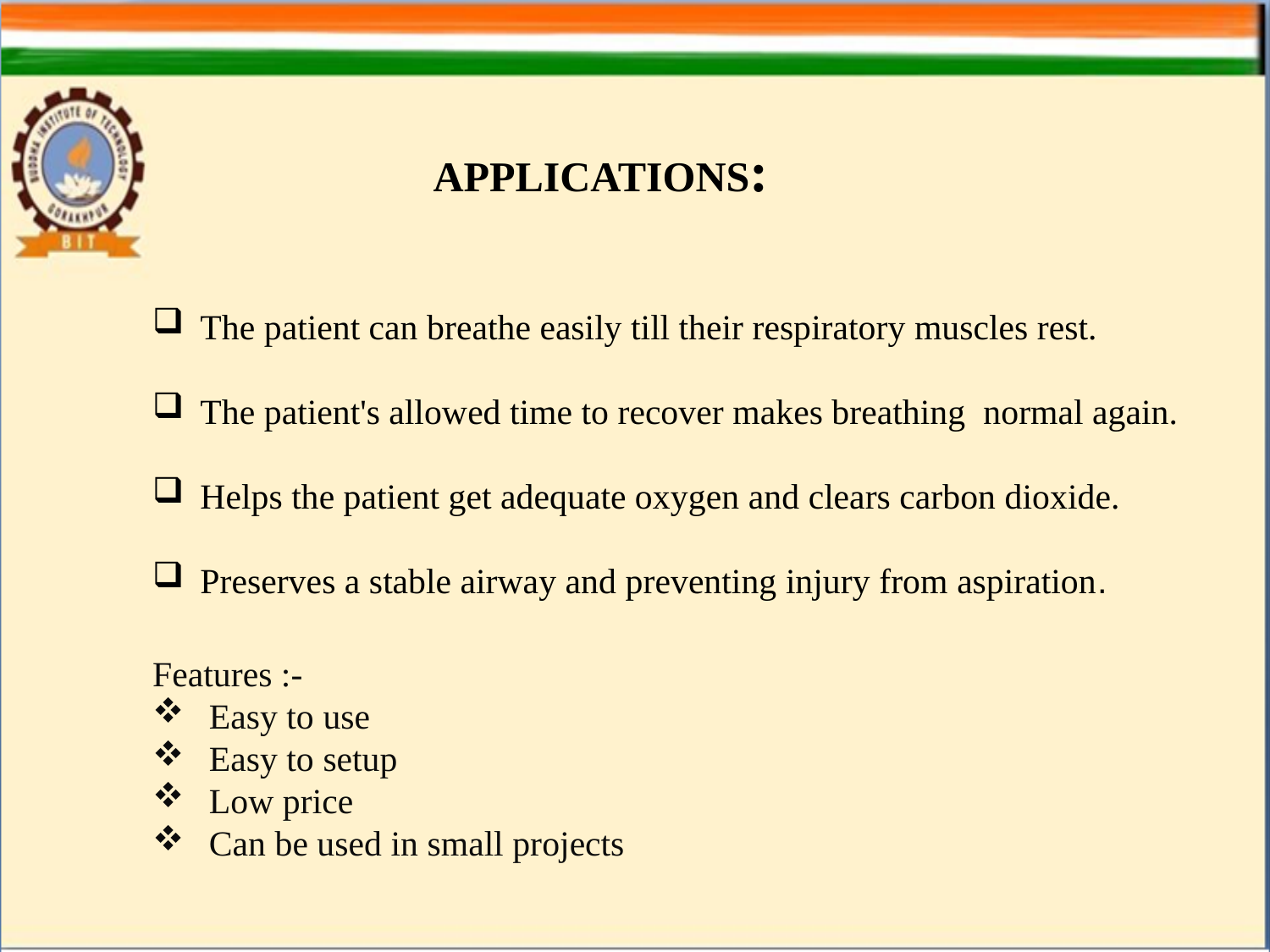

#
                        APPLICATIONS:

The patient can breathe easily till their respiratory muscles rest.

The patient's allowed time to recover makes breathing  normal again.

Helps the patient get adequate oxygen and clears carbon dioxide.

Preserves a stable airway and preventing injury from aspiration.

Features :-
 Easy to use
 Easy to setup
 Low price
 Can be used in small projects